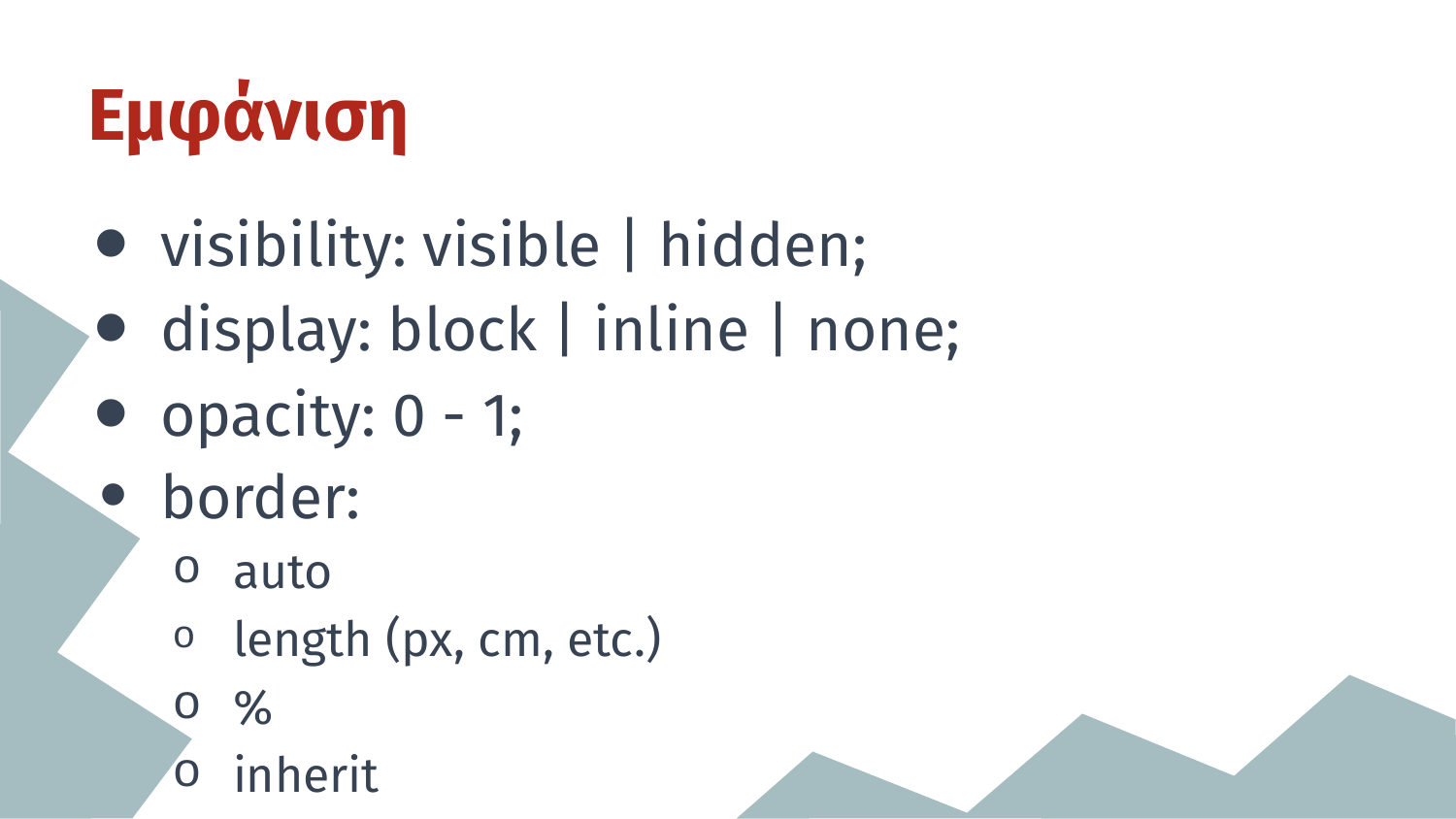

# Εμφάνιση
visibility: visible | hidden;
display: block | inline | none;
opacity: 0 - 1;
border:
auto
length (px, cm, etc.)
%
inherit